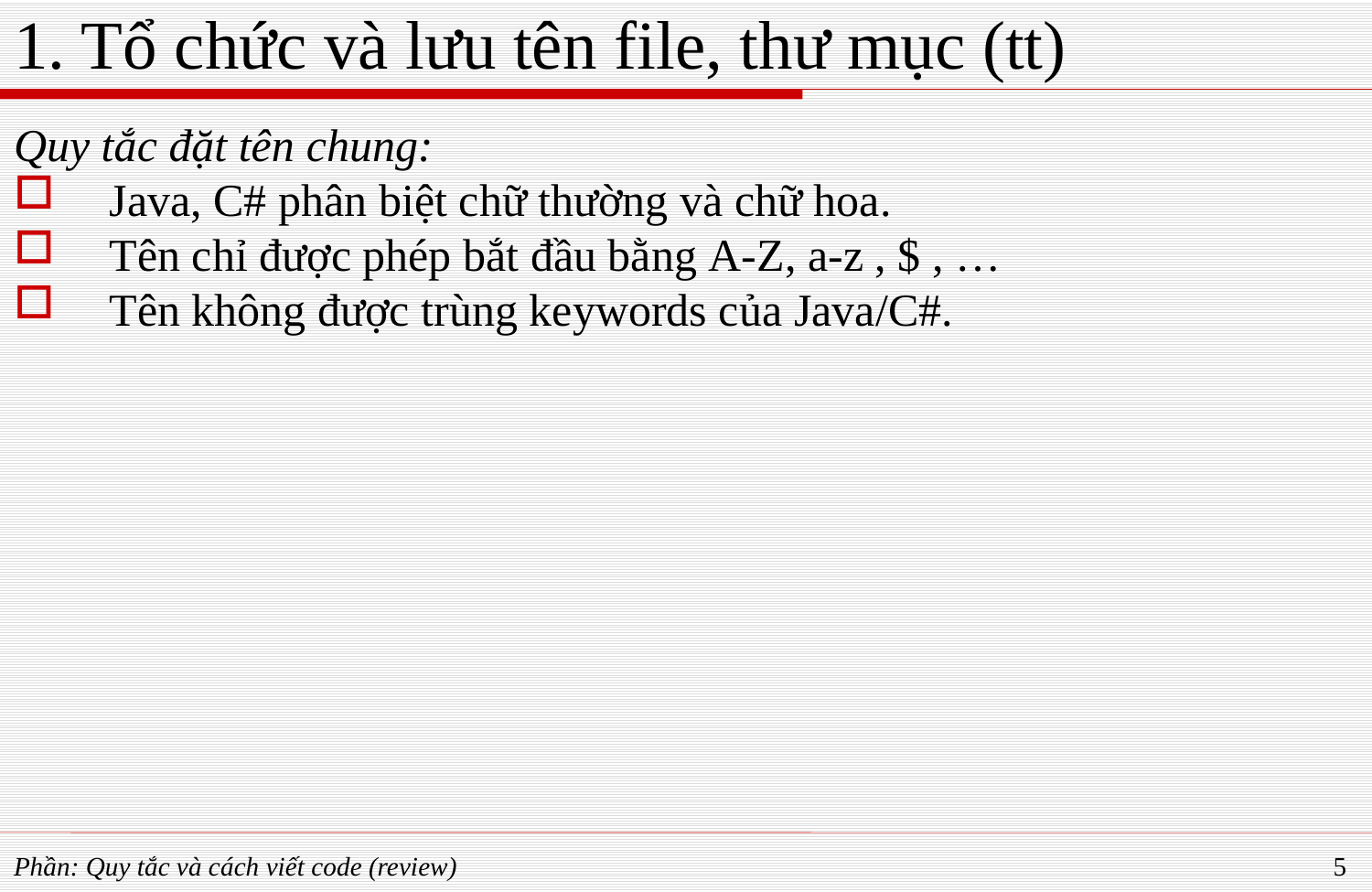

# 1. Tổ chức và lưu tên file, thư mục (tt)
Quy tắc đặt tên chung:
Java, C# phân biệt chữ thường và chữ hoa.
Tên chỉ được phép bắt đầu bằng A-Z, a-z , $ , …
Tên không được trùng keywords của Java/C#.
Phần: Quy tắc và cách viết code (review)
5